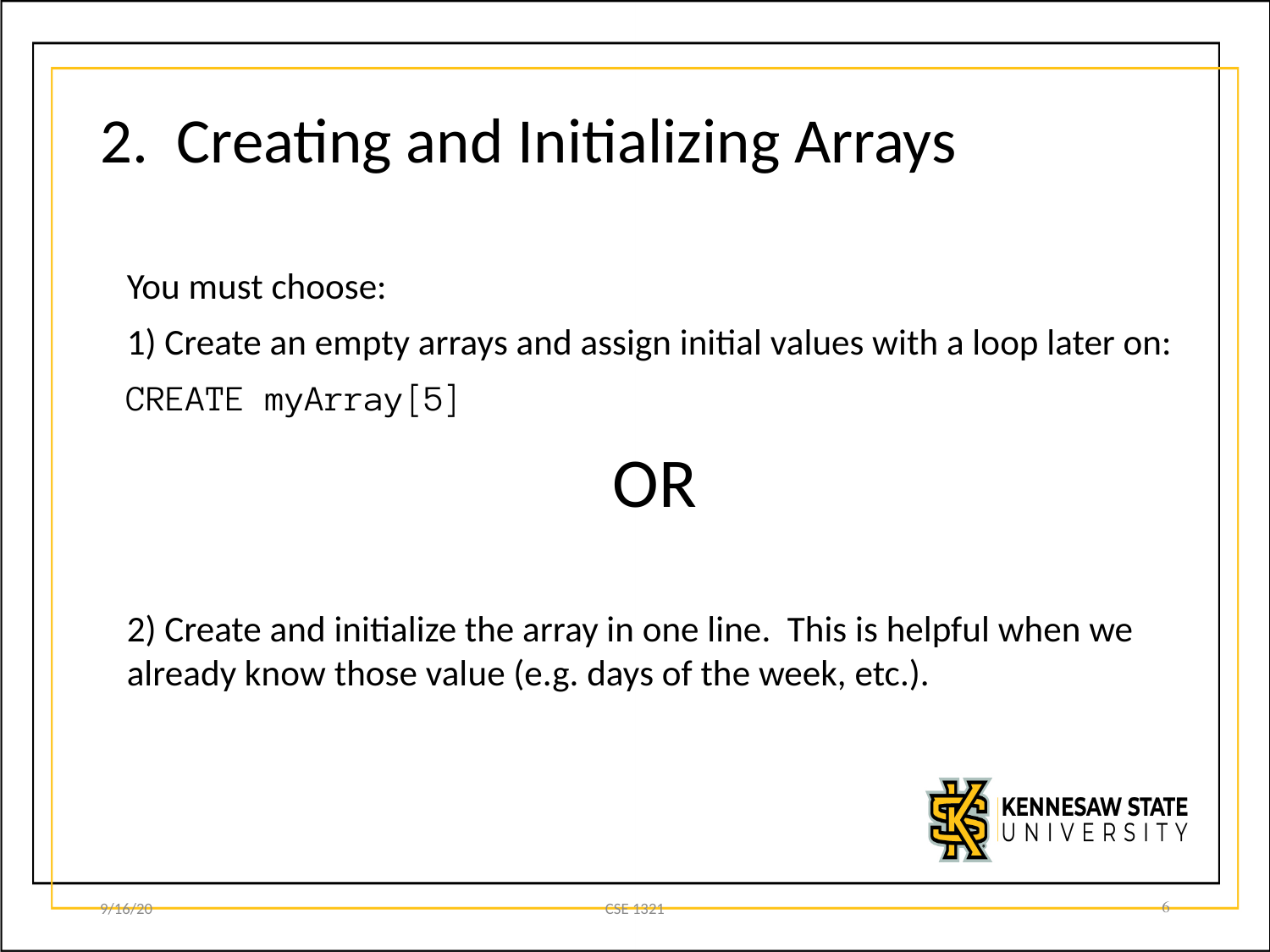

# 2.  Creating and Initializing Arrays
You must choose:
1) Create an empty arrays and assign initial values with a loop later on:
CREATE myArray[5]
OR
2) Create and initialize the array in one line.  This is helpful when we already know those value (e.g. days of the week, etc.).

9/16/20
CSE 1321
6